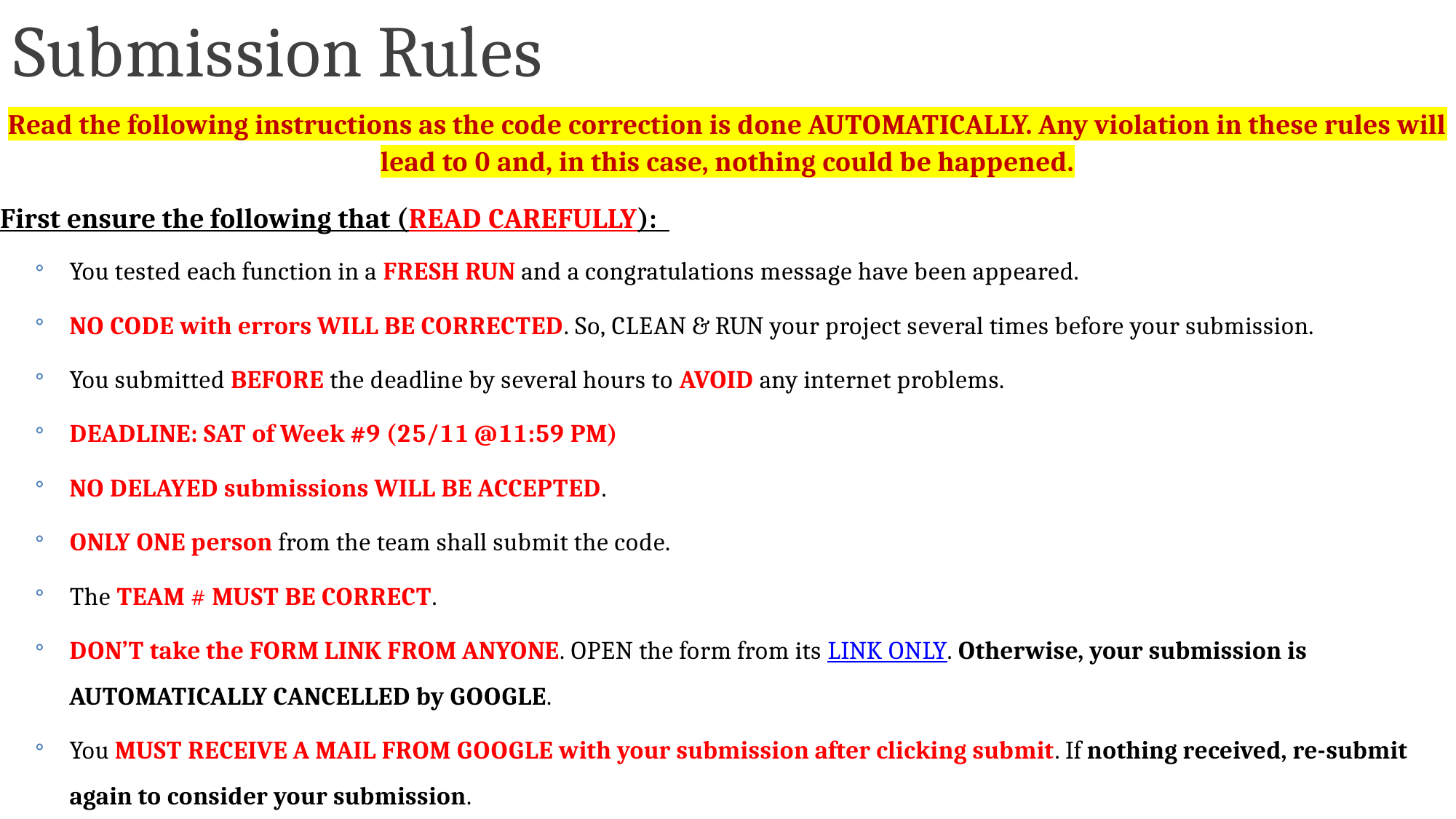

# Submission Rules
Read the following instructions as the code correction is done AUTOMATICALLY. Any violation in these rules will lead to 0 and, in this case, nothing could be happened.
First ensure the following that (READ CAREFULLY):
You tested each function in a FRESH RUN and a congratulations message have been appeared.
NO CODE with errors WILL BE CORRECTED. So, CLEAN & RUN your project several times before your submission.
You submitted BEFORE the deadline by several hours to AVOID any internet problems.
DEADLINE: SAT of Week #9 (25/11 @11:59 PM)
NO DELAYED submissions WILL BE ACCEPTED.
ONLY ONE person from the team shall submit the code.
The TEAM # MUST BE CORRECT.
DON’T take the FORM LINK FROM ANYONE. OPEN the form from its LINK ONLY. Otherwise, your submission is AUTOMATICALLY CANCELLED by GOOGLE.
You MUST RECEIVE A MAIL FROM GOOGLE with your submission after clicking submit. If nothing received, re-submit again to consider your submission.

87